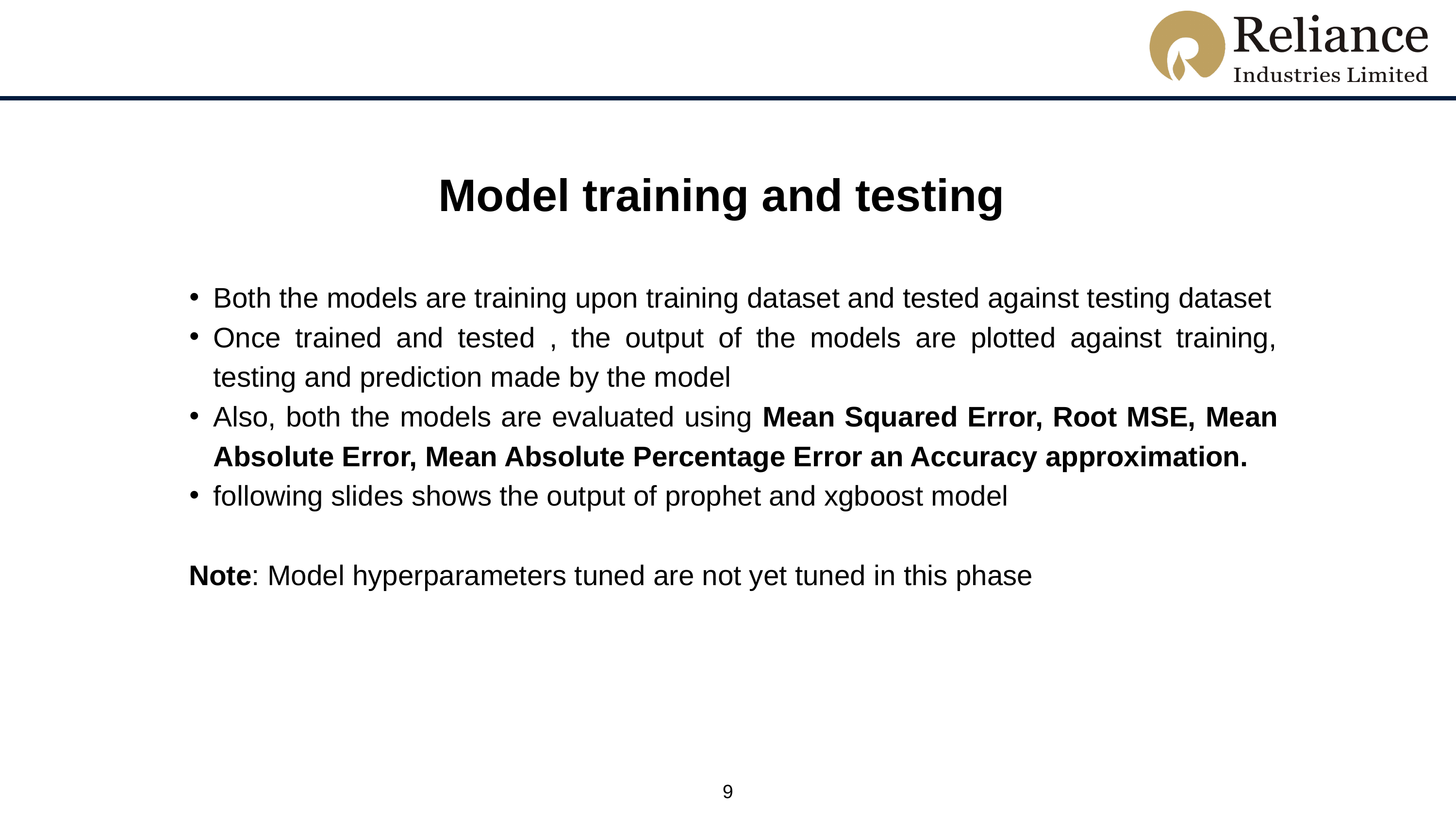

Model training and testing
Both the models are training upon training dataset and tested against testing dataset
Once trained and tested , the output of the models are plotted against training, testing and prediction made by the model
Also, both the models are evaluated using Mean Squared Error, Root MSE, Mean Absolute Error, Mean Absolute Percentage Error an Accuracy approximation.
following slides shows the output of prophet and xgboost model

   Note: Model hyperparameters tuned are not yet tuned in this phase
9